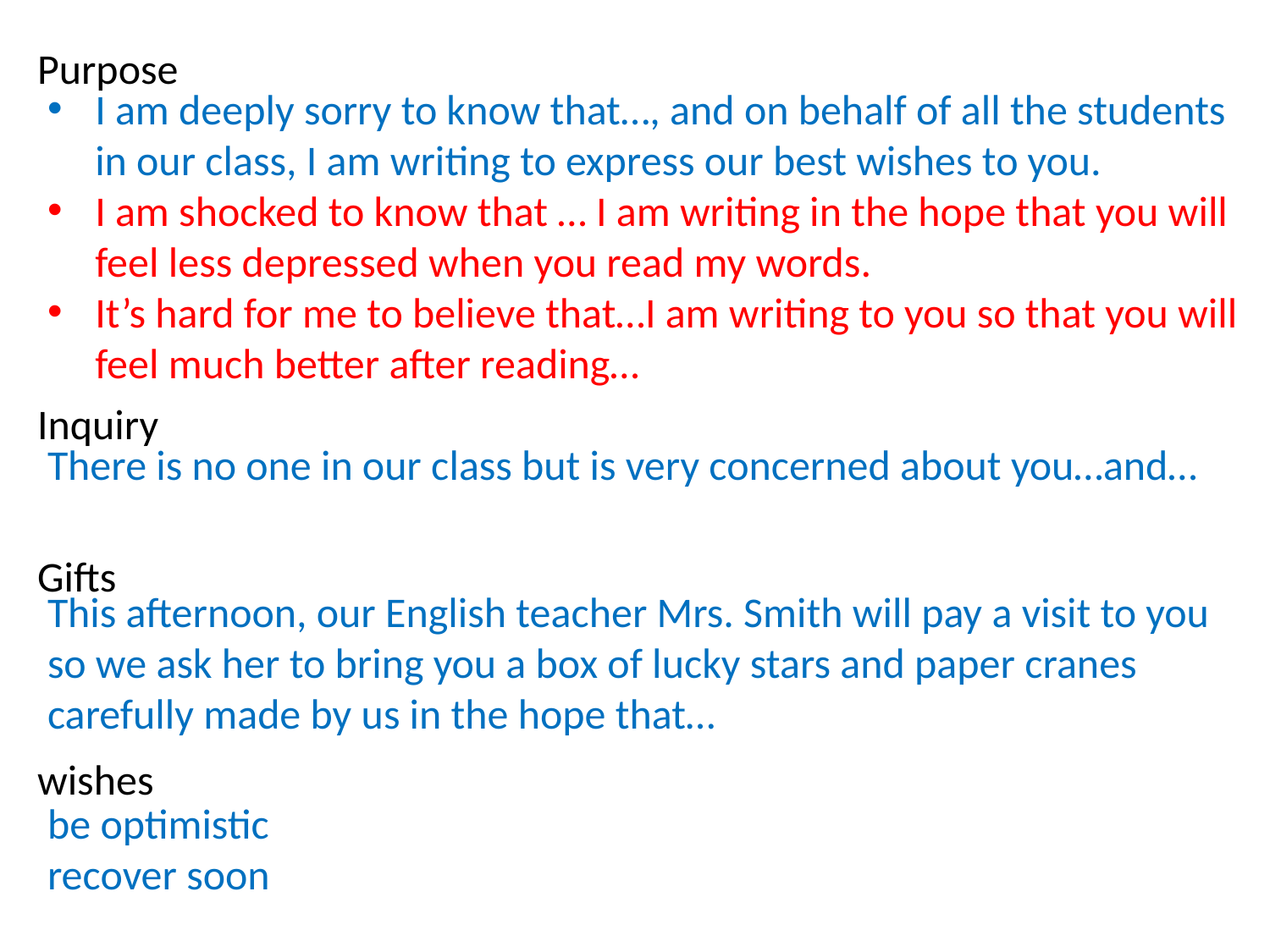

Purpose

Inquiry

Gifts

wishes
I am deeply sorry to know that…, and on behalf of all the students in our class, I am writing to express our best wishes to you.
I am shocked to know that … I am writing in the hope that you will feel less depressed when you read my words.
It’s hard for me to believe that…I am writing to you so that you will feel much better after reading…
There is no one in our class but is very concerned about you…and…
This afternoon, our English teacher Mrs. Smith will pay a visit to you so we ask her to bring you a box of lucky stars and paper cranes carefully made by us in the hope that…
be optimistic
recover soon